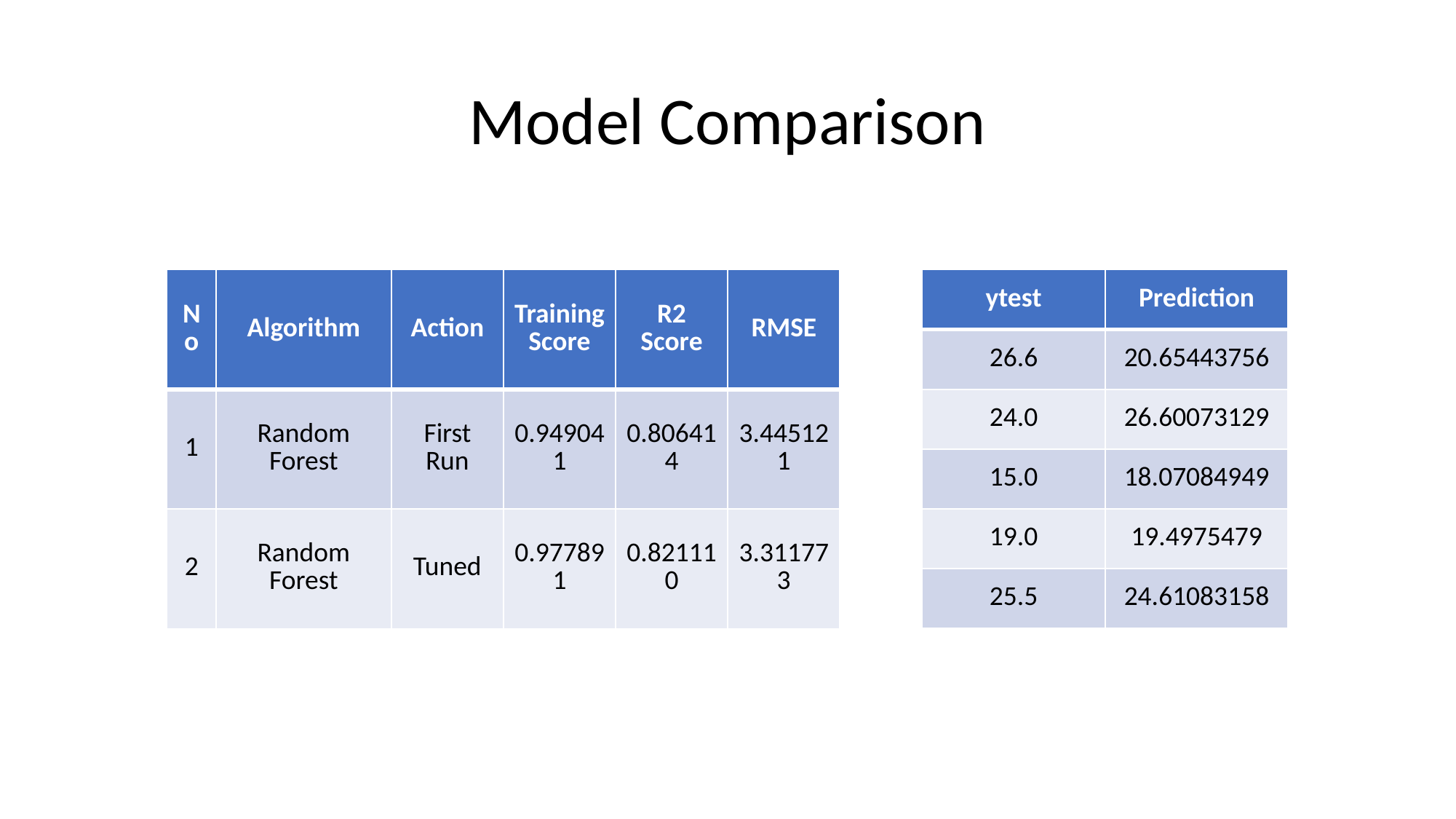

# Model Comparison
| ytest | Prediction |
| --- | --- |
| 26.6 | 20.65443756 |
| 24.0 | 26.60073129 |
| 15.0 | 18.07084949 |
| 19.0 | 19.4975479 |
| 25.5 | 24.61083158 |
| No | Algorithm | Action | Training Score | R2 Score | RMSE |
| --- | --- | --- | --- | --- | --- |
| 1 | Random Forest | First Run | 0.949041 | 0.806414 | 3.445121 |
| 2 | Random Forest | Tuned | 0.977891 | 0.821110 | 3.311773 |